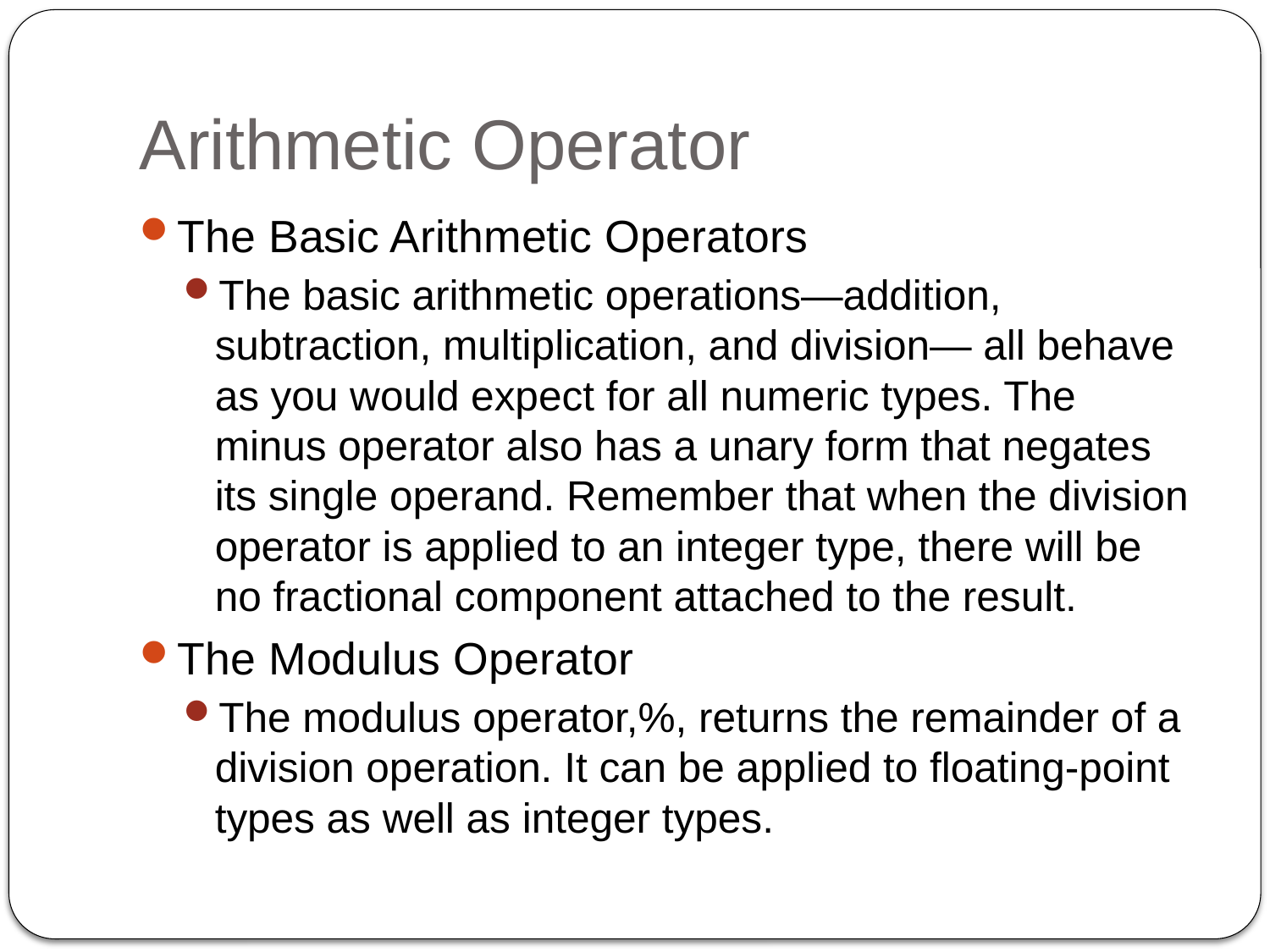

# Arithmetic Operator
The Basic Arithmetic Operators
The basic arithmetic operations—addition, subtraction, multiplication, and division— all behave as you would expect for all numeric types. The minus operator also has a unary form that negates its single operand. Remember that when the division operator is applied to an integer type, there will be no fractional component attached to the result.
The Modulus Operator
The modulus operator,%, returns the remainder of a division operation. It can be applied to floating-point types as well as integer types.